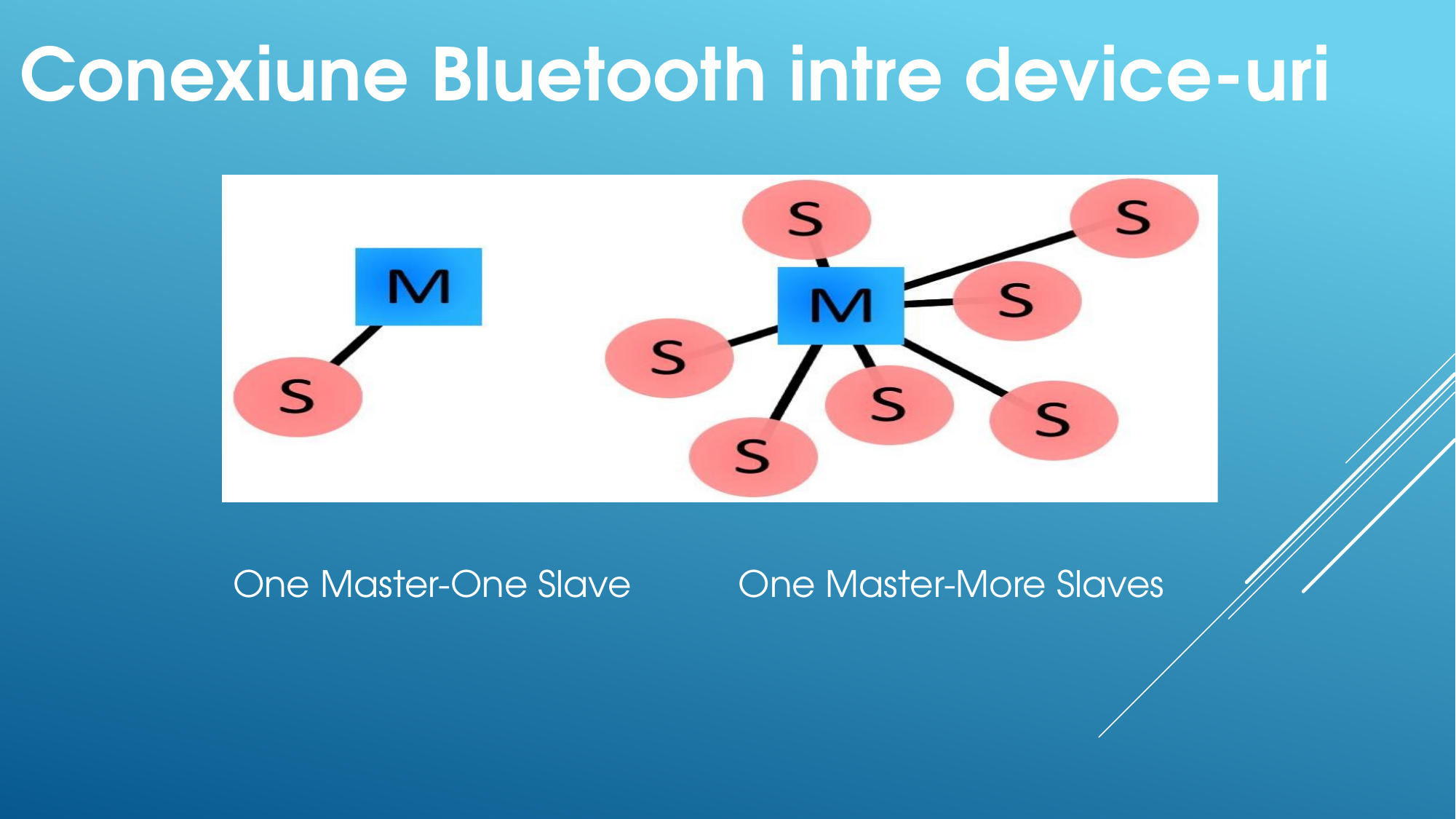

Conexiune Bluetooth intre device-uri

One Master-One Slave
One Master-More Slaves